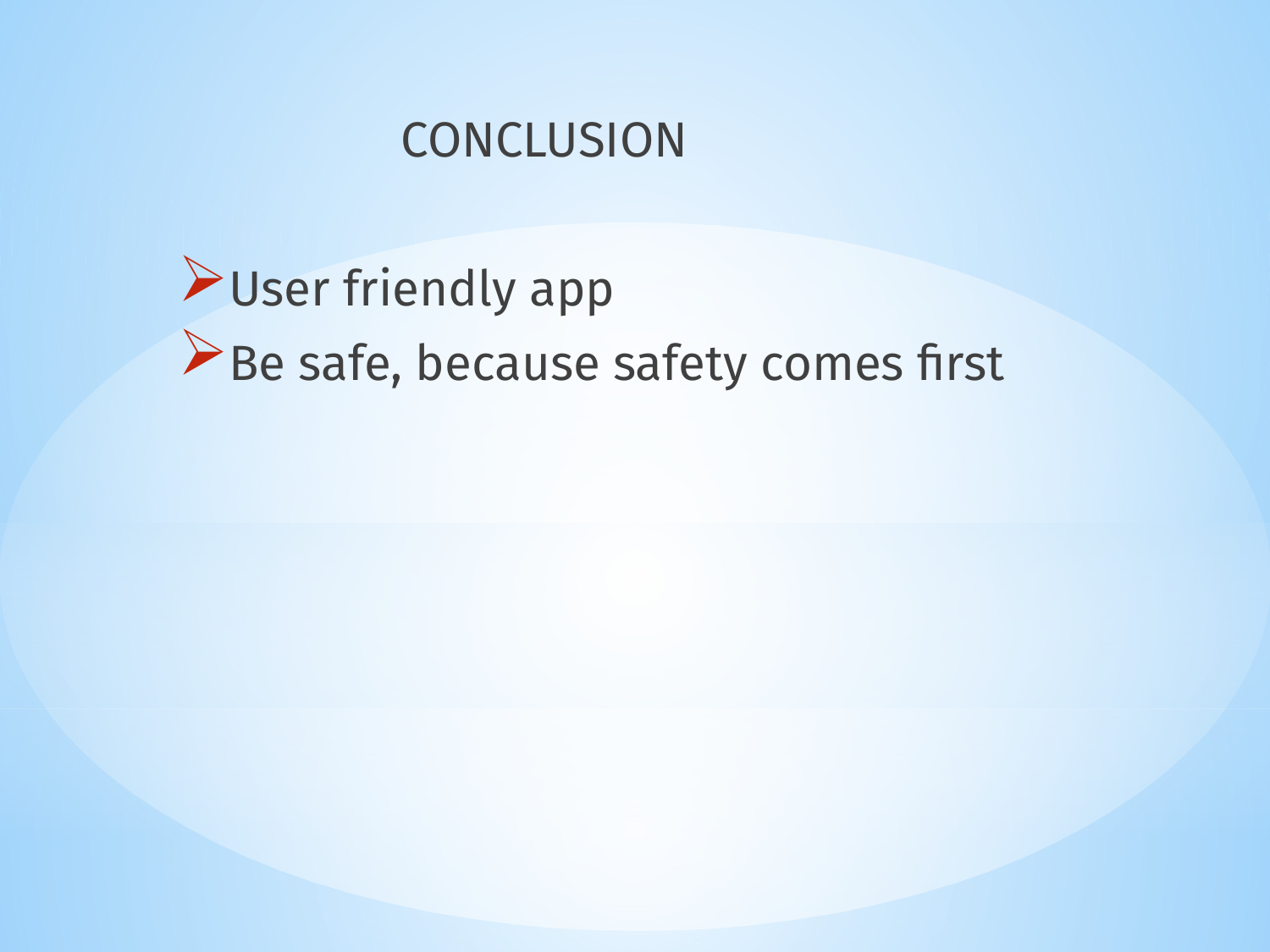

CONCLUSION

User friendly app
Be safe, because safety comes first